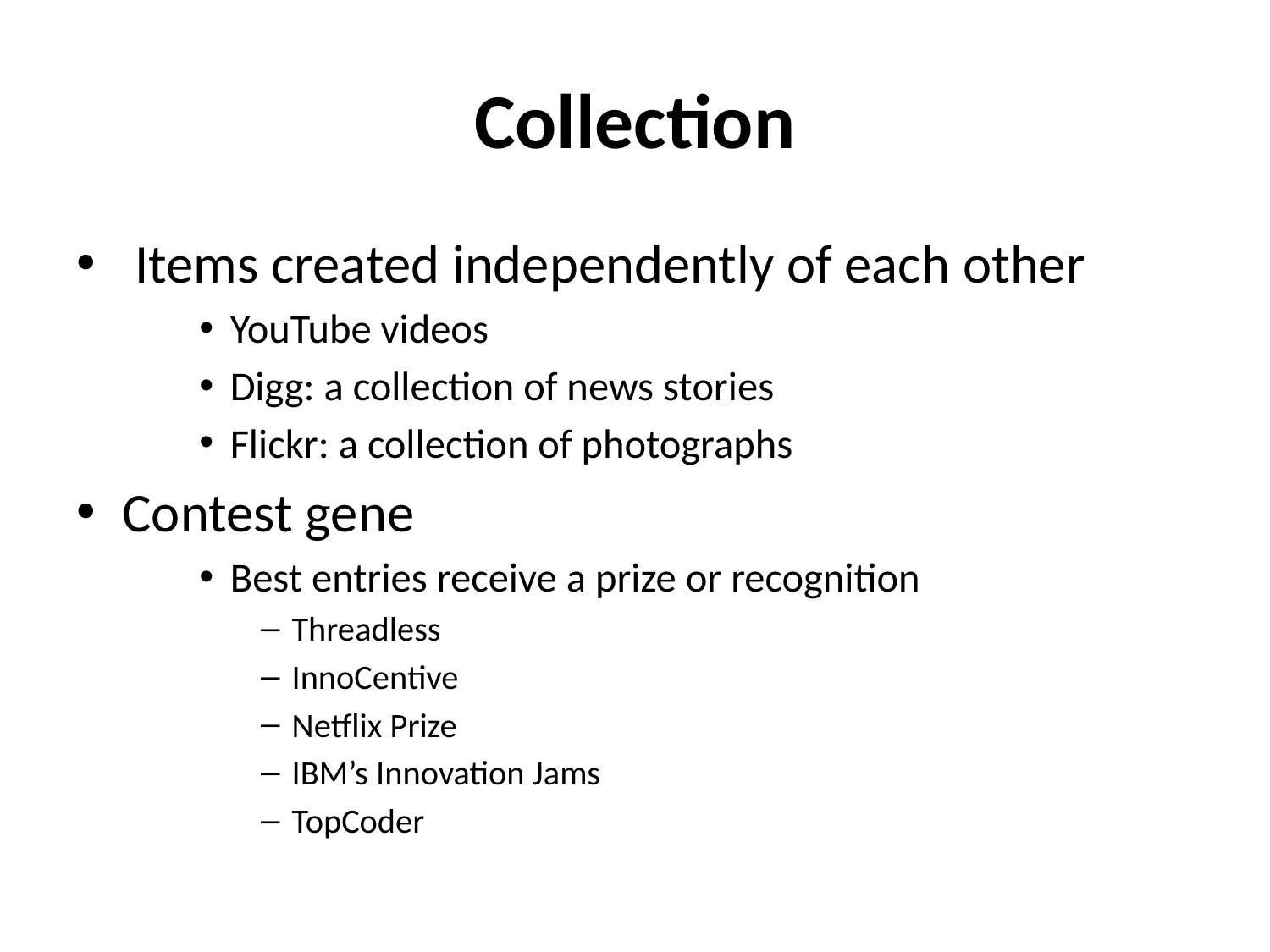

# Collection
 Items created independently of each other
YouTube videos
Digg: a collection of news stories
Flickr: a collection of photographs
Contest gene
Best entries receive a prize or recognition
Threadless
InnoCentive
Netflix Prize
IBM’s Innovation Jams
TopCoder